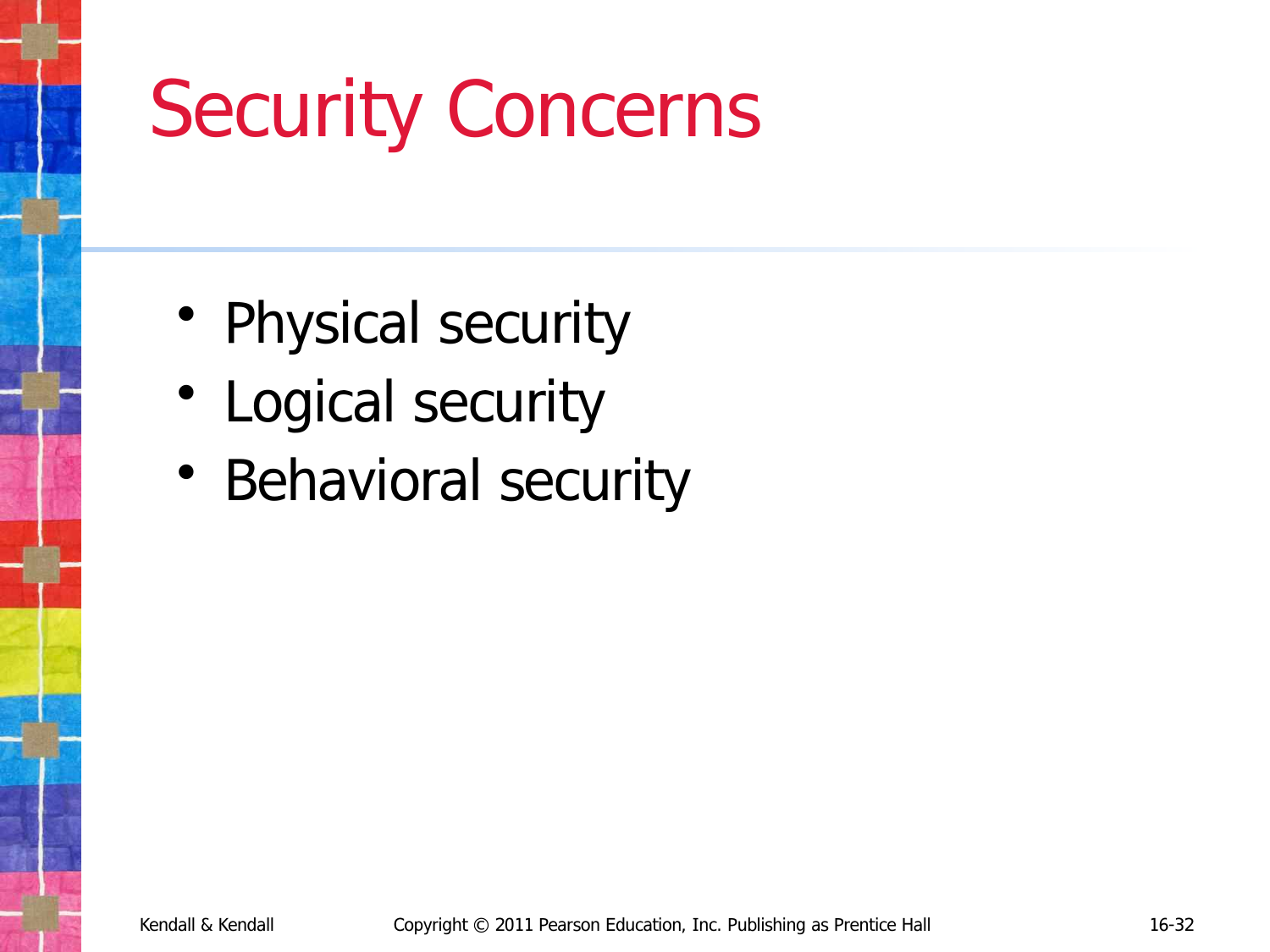

# Security Concerns
Physical security
Logical security
Behavioral security
Kendall & Kendall	Copyright © 2011 Pearson Education, Inc. Publishing as Prentice Hall
16-32